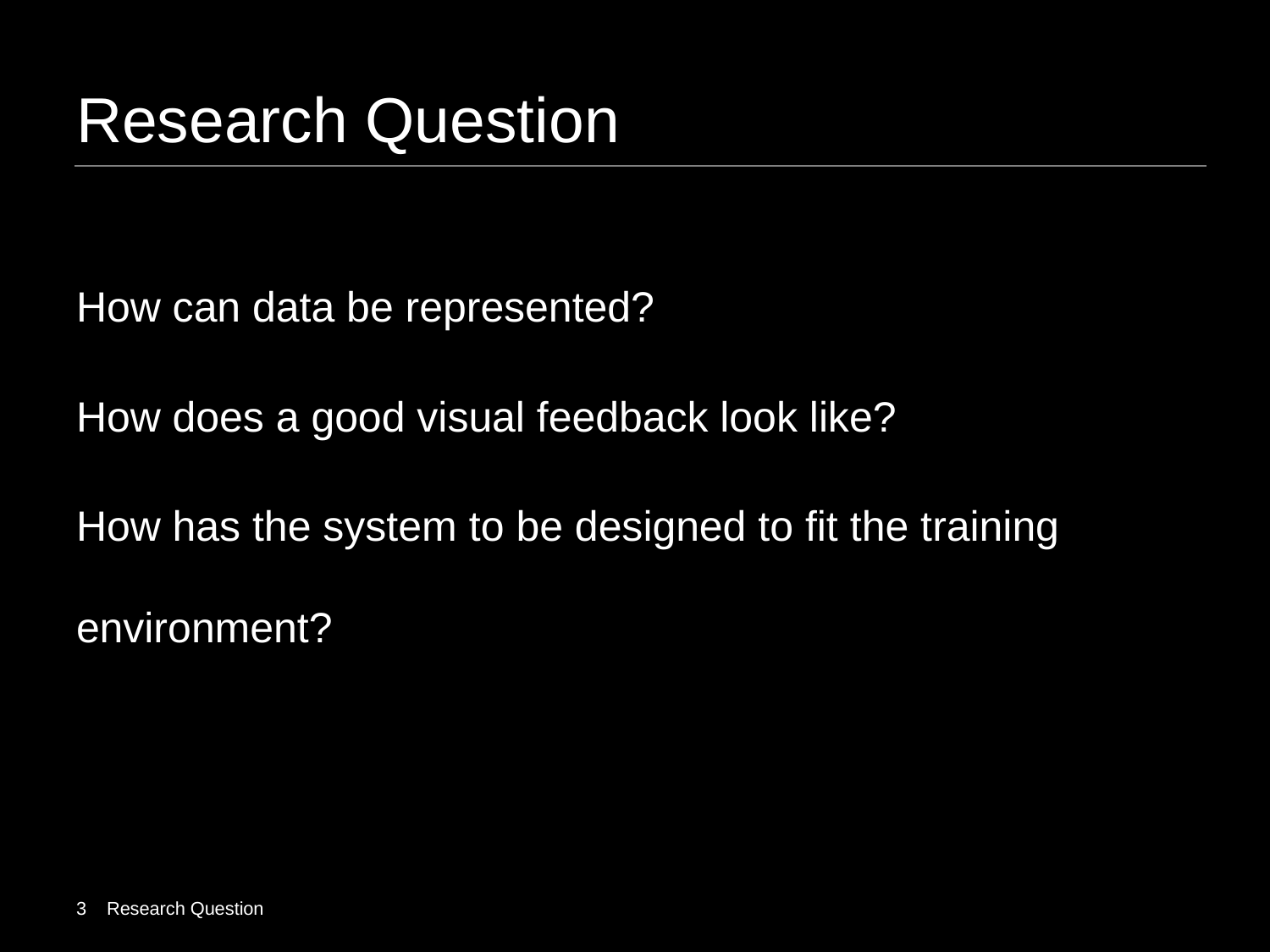

# Research Question
How can data be represented?
How does a good visual feedback look like?
How has the system to be designed to fit the training environment?

3    Research Question